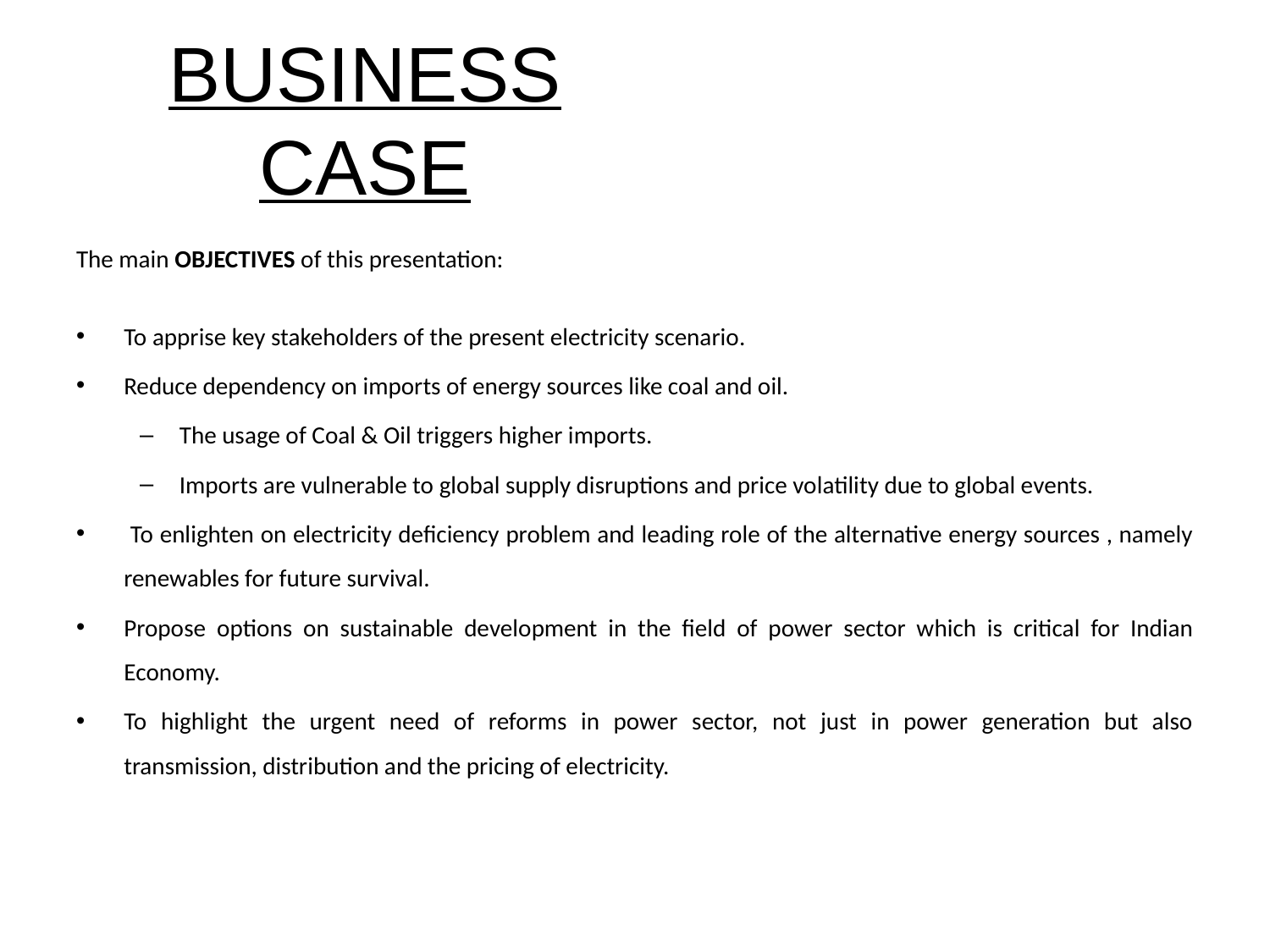

# BUSINESS CASE
The main OBJECTIVES of this presentation:

To apprise key stakeholders of the present electricity scenario.
Reduce dependency on imports of energy sources like coal and oil.
The usage of Coal & Oil triggers higher imports.
Imports are vulnerable to global supply disruptions and price volatility due to global events.
 To enlighten on electricity deficiency problem and leading role of the alternative energy sources , namely renewables for future survival.
Propose options on sustainable development in the field of power sector which is critical for Indian Economy.
To highlight the urgent need of reforms in power sector, not just in power generation but also transmission, distribution and the pricing of electricity.